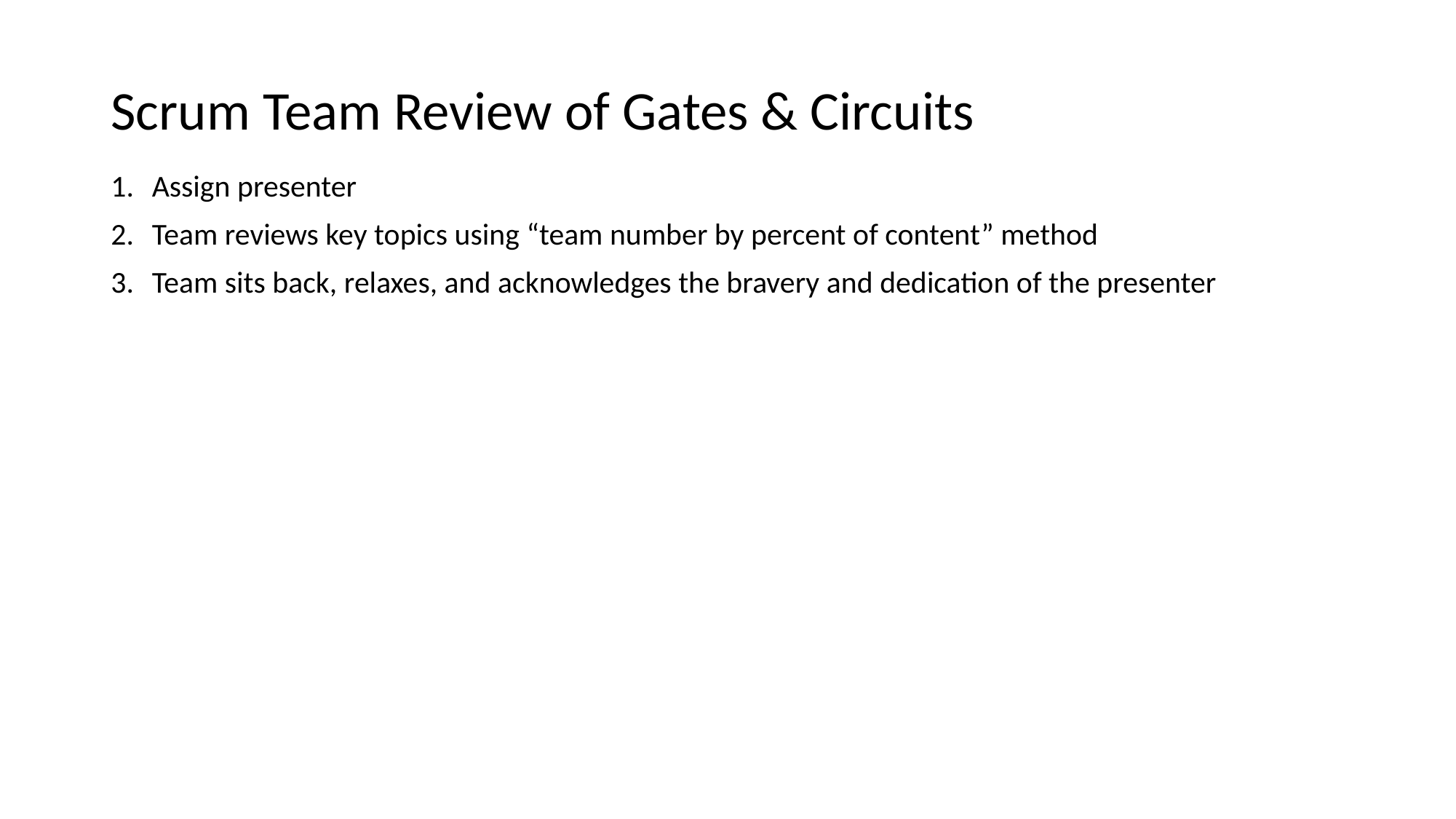

# Scrum Team Review of Gates & Circuits
Assign presenter
Team reviews key topics using “team number by percent of content” method
Team sits back, relaxes, and acknowledges the bravery and dedication of the presenter